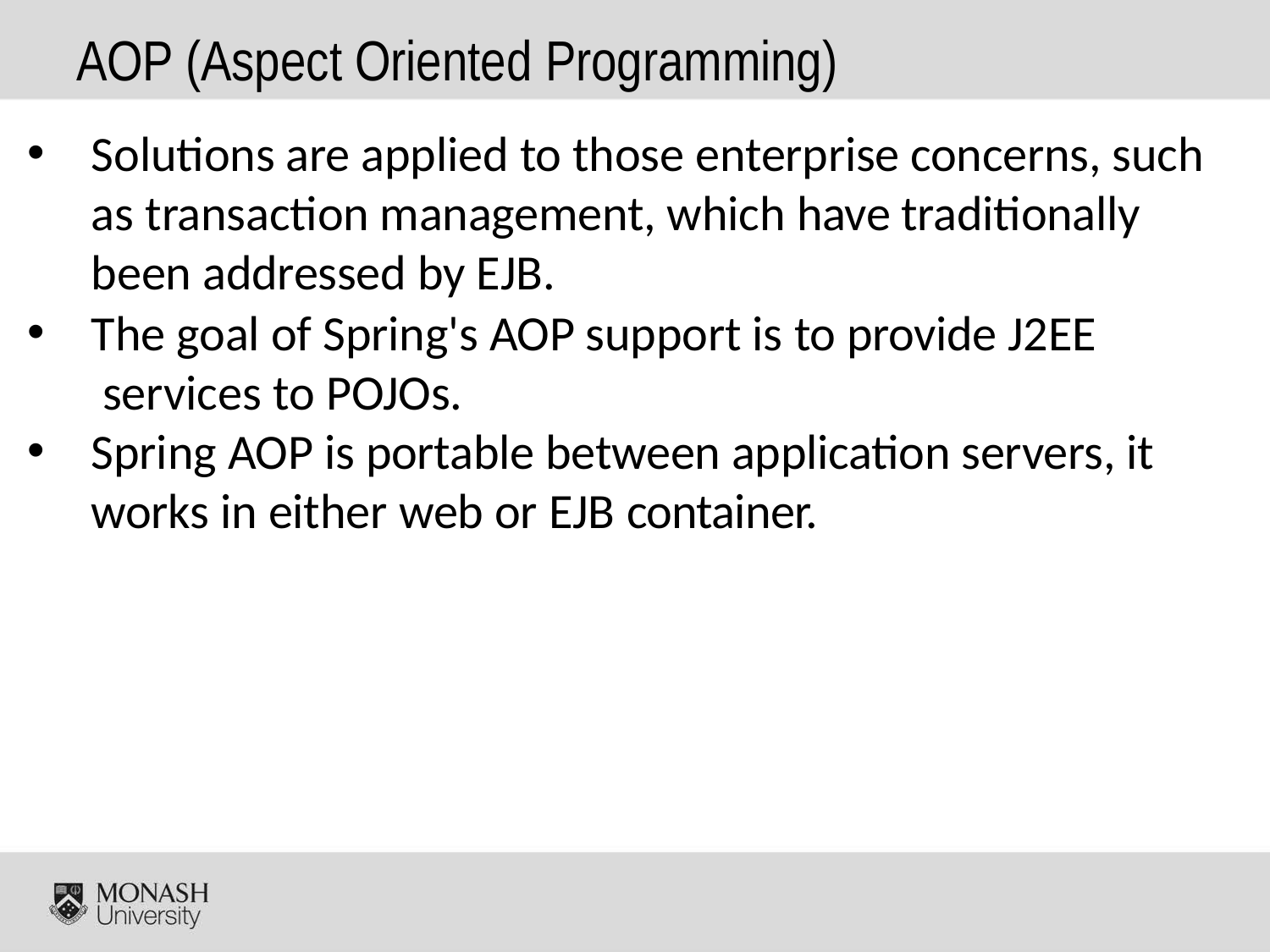

# AOP (Aspect Oriented Programming)
Solutions are applied to those enterprise concerns, such  as transaction management, which have traditionally  been addressed by EJB.
The goal of Spring's AOP support is to provide J2EE  services to POJOs.
Spring AOP is portable between application servers, it  works in either web or EJB container.